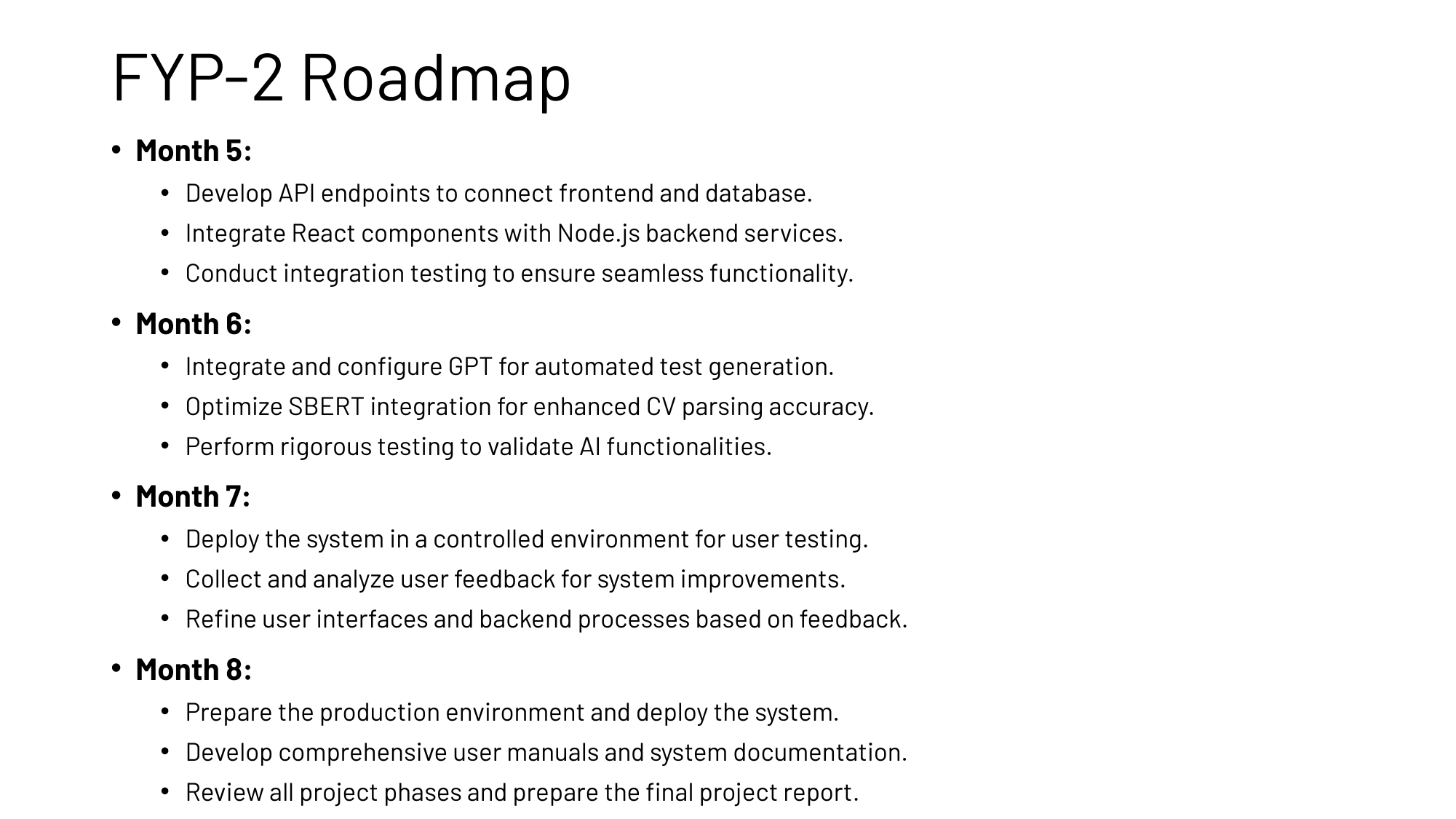

# FYP-2 Roadmap
Month 5:
Develop API endpoints to connect frontend and database.
Integrate React components with Node.js backend services.
Conduct integration testing to ensure seamless functionality.
Month 6:
Integrate and configure GPT for automated test generation.
Optimize SBERT integration for enhanced CV parsing accuracy.
Perform rigorous testing to validate AI functionalities.
Month 7:
Deploy the system in a controlled environment for user testing.
Collect and analyze user feedback for system improvements.
Refine user interfaces and backend processes based on feedback.
Month 8:
Prepare the production environment and deploy the system.
Develop comprehensive user manuals and system documentation.
Review all project phases and prepare the final project report.